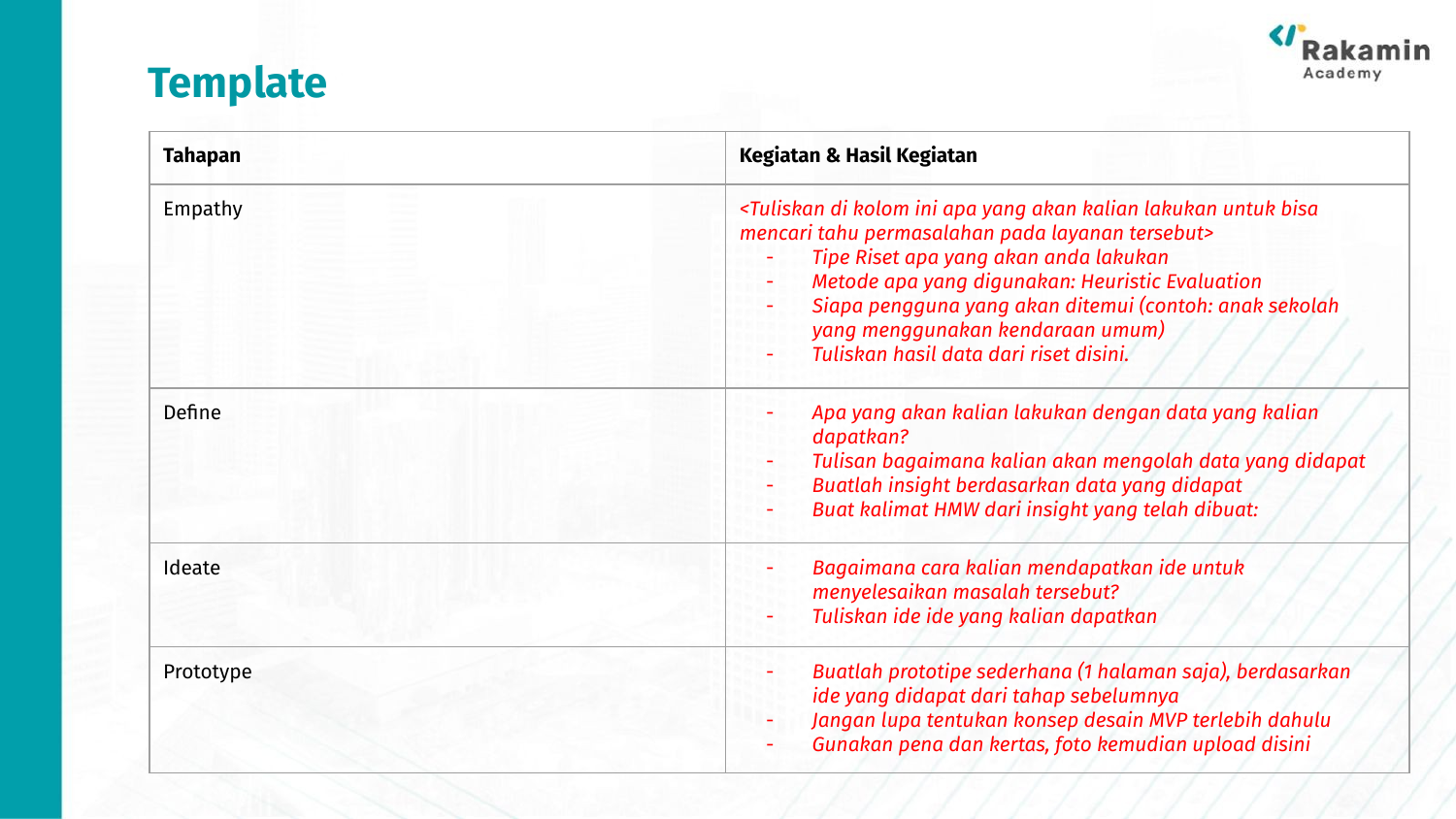

# Template
| Tahapan | Kegiatan & Hasil Kegiatan |
| --- | --- |
| Empathy | <Tuliskan di kolom ini apa yang akan kalian lakukan untuk bisa mencari tahu permasalahan pada layanan tersebut> Tipe Riset apa yang akan anda lakukan Metode apa yang digunakan: Heuristic Evaluation Siapa pengguna yang akan ditemui (contoh: anak sekolah yang menggunakan kendaraan umum) Tuliskan hasil data dari riset disini. |
| Deﬁne | Apa yang akan kalian lakukan dengan data yang kalian dapatkan? Tulisan bagaimana kalian akan mengolah data yang didapat Buatlah insight berdasarkan data yang didapat Buat kalimat HMW dari insight yang telah dibuat: |
| Ideate | Bagaimana cara kalian mendapatkan ide untuk menyelesaikan masalah tersebut? Tuliskan ide ide yang kalian dapatkan |
| Prototype | Buatlah prototipe sederhana (1 halaman saja), berdasarkan ide yang didapat dari tahap sebelumnya Jangan lupa tentukan konsep desain MVP terlebih dahulu Gunakan pena dan kertas, foto kemudian upload disini |